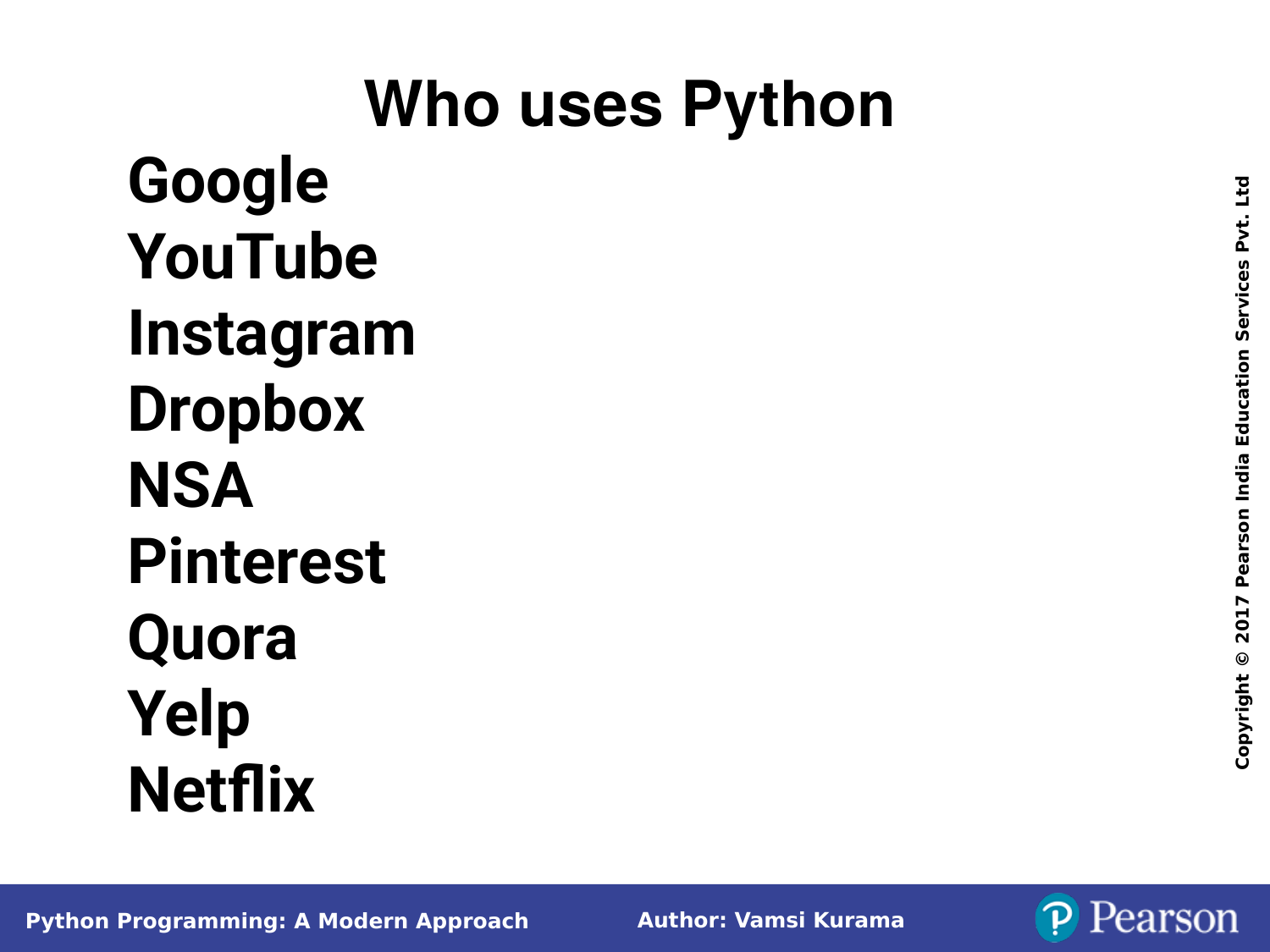

# Who uses Python
Google
YouTube
Instagram
Dropbox
NSA
Pinterest
Quora
Yelp
Netflix